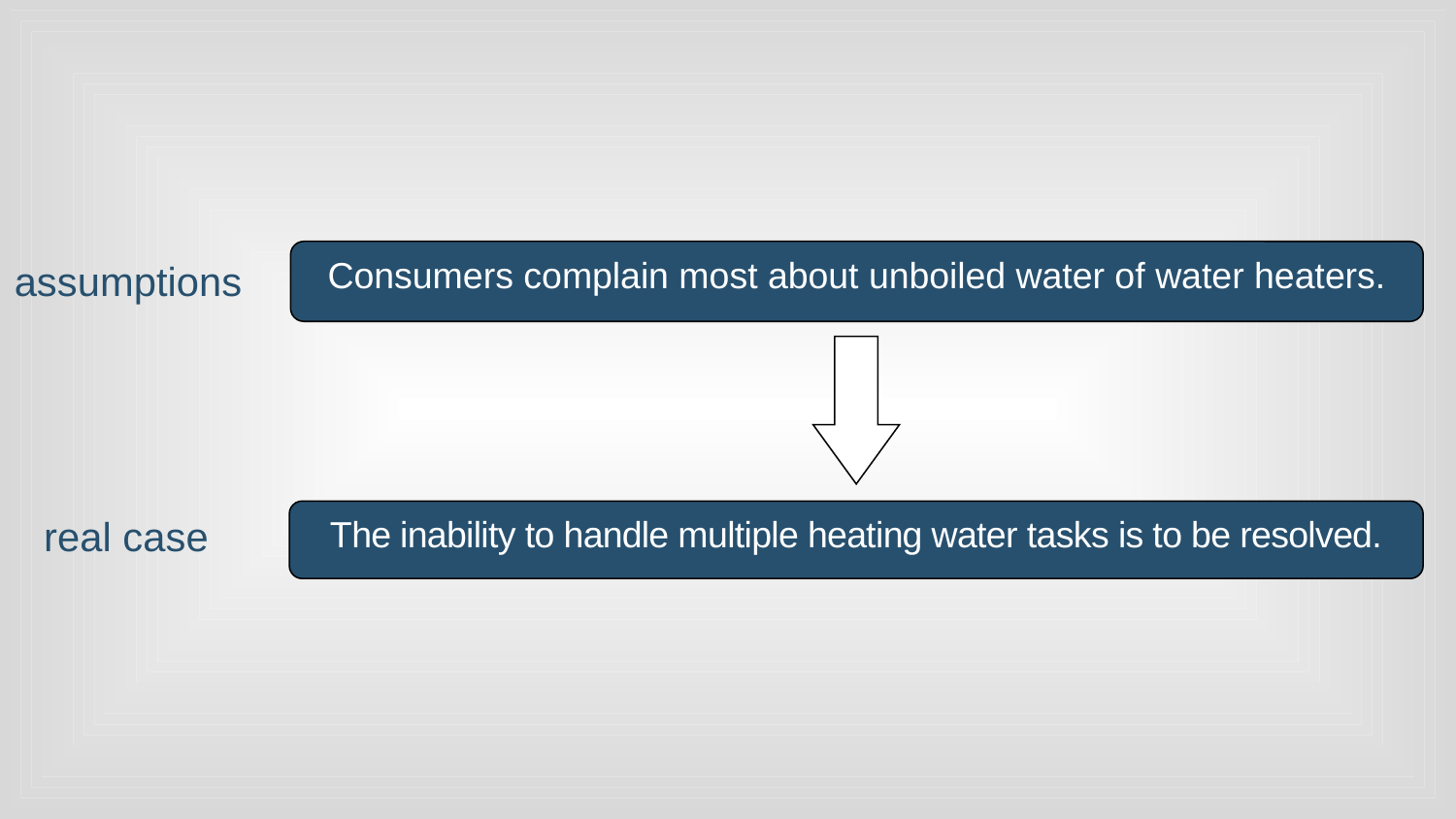

Consumers complain most about unboiled water of water heaters.
# assumptions

The inability to handle multiple heating water tasks is to be resolved.
real case